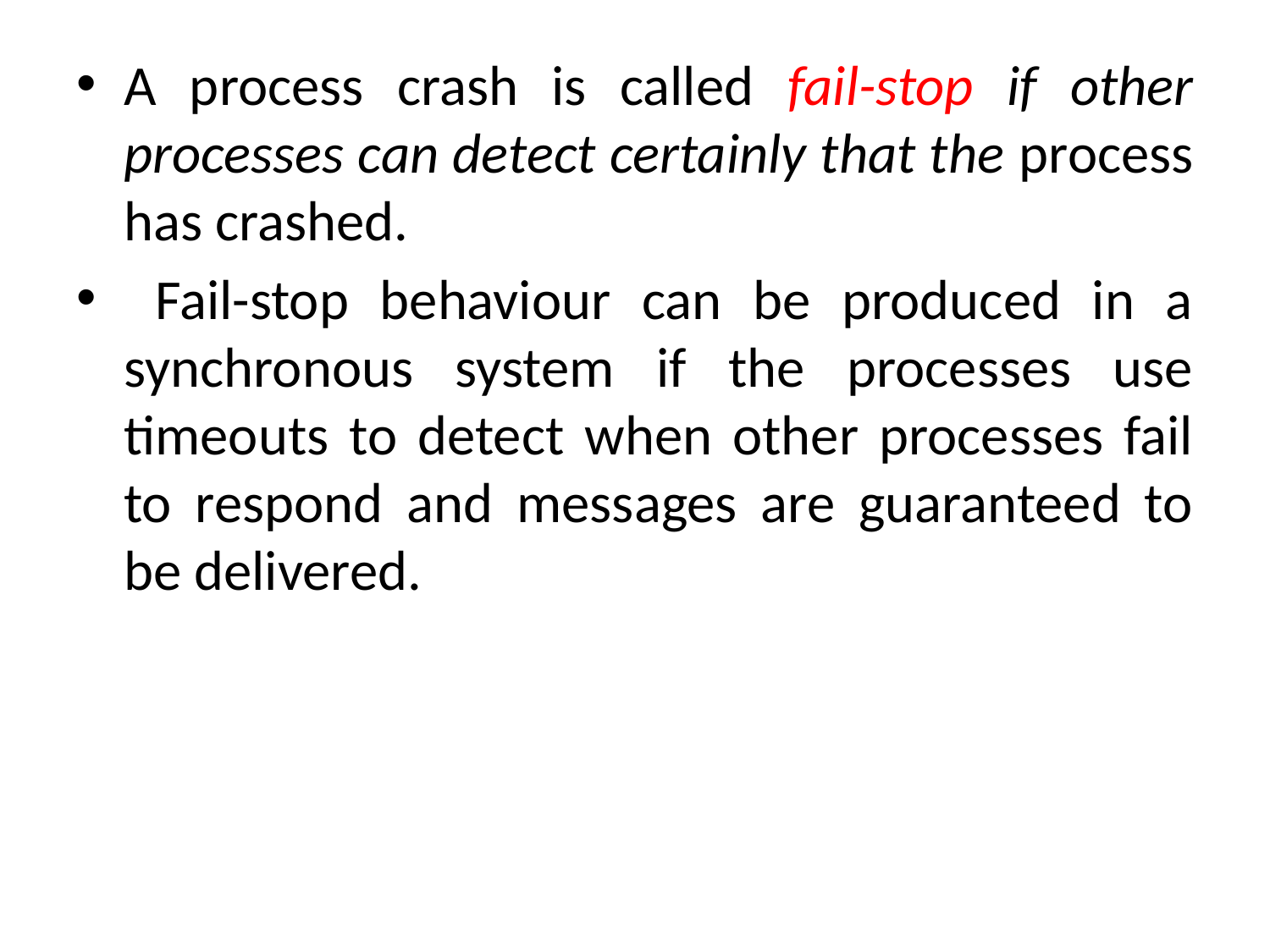

A process crash is called fail-stop if other processes can detect certainly that the process has crashed.
 Fail-stop behaviour can be produced in a synchronous system if the processes use timeouts to detect when other processes fail to respond and messages are guaranteed to be delivered.